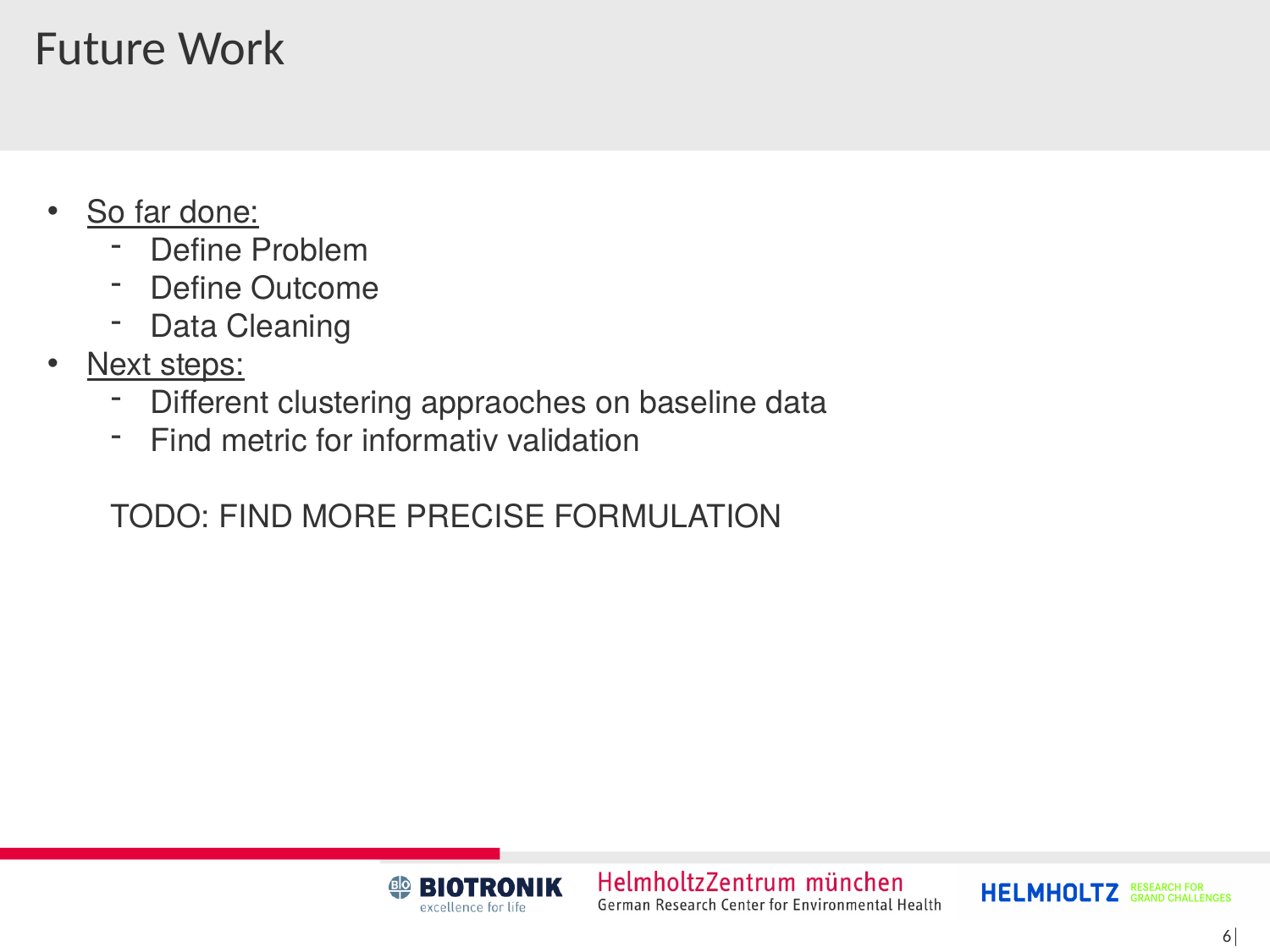

# Future Work
So far done:
Define Problem
Define Outcome
Data Cleaning
Next steps:
Different clustering appraoches on baseline data
Find metric for informativ validation

TODO: FIND MORE PRECISE FORMULATION

6│